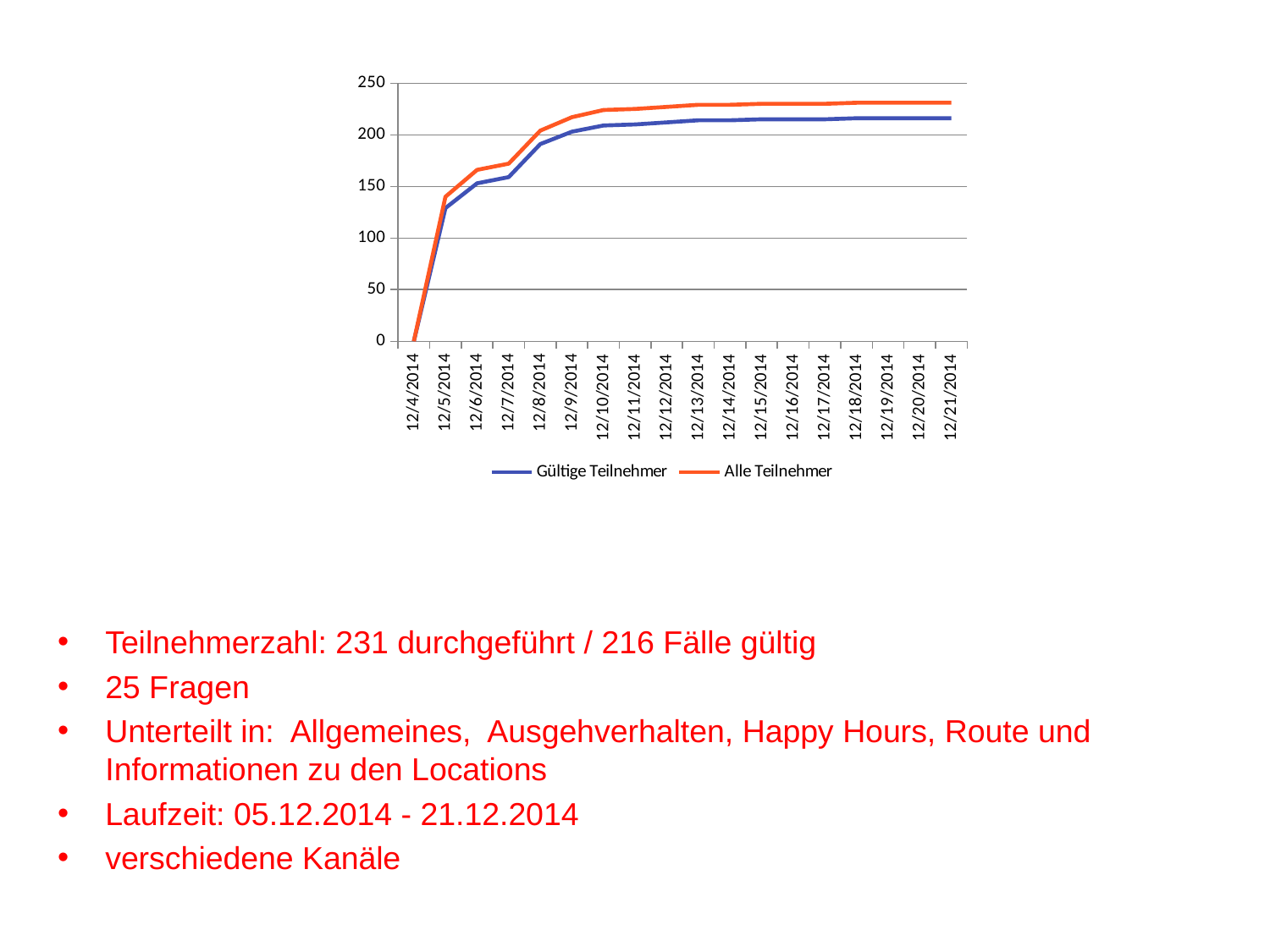

### Chart

| Category | Gültige Teilnehmer | Alle Teilnehmer |
|---|---|---|
| 41977 | 0.0 | 0.0 |
| 41978 | 129.0 | 140.0 |
| 41979 | 153.0 | 166.0 |
| 41980 | 159.0 | 172.0 |
| 41981 | 191.0 | 204.0 |
| 41982 | 203.0 | 217.0 |
| 41983 | 209.0 | 224.0 |
| 41984 | 210.0 | 225.0 |
| 41985 | 212.0 | 227.0 |
| 41986 | 214.0 | 229.0 |
| 41987 | 214.0 | 229.0 |
| 41988 | 215.0 | 230.0 |
| 41989 | 215.0 | 230.0 |
| 41990 | 215.0 | 230.0 |
| 41991 | 216.0 | 231.0 |
| 41992 | 216.0 | 231.0 |
| 41993 | 216.0 | 231.0 |
| 41994 | 216.0 | 231.0 |
Teilnehmerzahl: 231 durchgeführt / 216 Fälle gültig
25 Fragen
Unterteilt in:  Allgemeines,  Ausgehverhalten, Happy Hours, Route und Informationen zu den Locations
Laufzeit: 05.12.2014 - 21.12.2014
verschiedene Kanäle